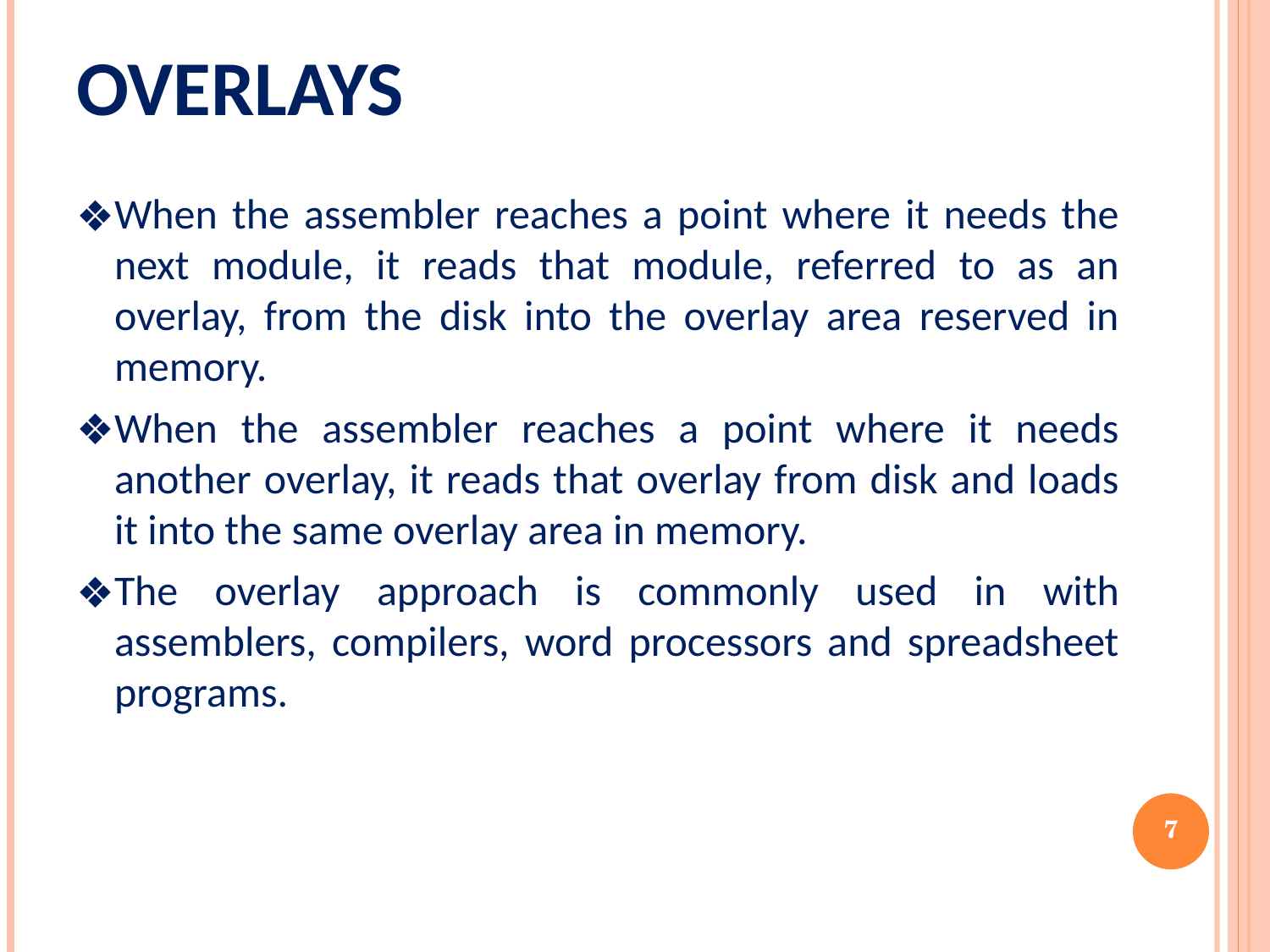

# overlays
When the assembler reaches a point where it needs the next module, it reads that module, referred to as an overlay, from the disk into the overlay area reserved in memory.
When the assembler reaches a point where it needs another overlay, it reads that overlay from disk and loads it into the same overlay area in memory.
The overlay approach is commonly used in with assemblers, compilers, word processors and spreadsheet programs.
7